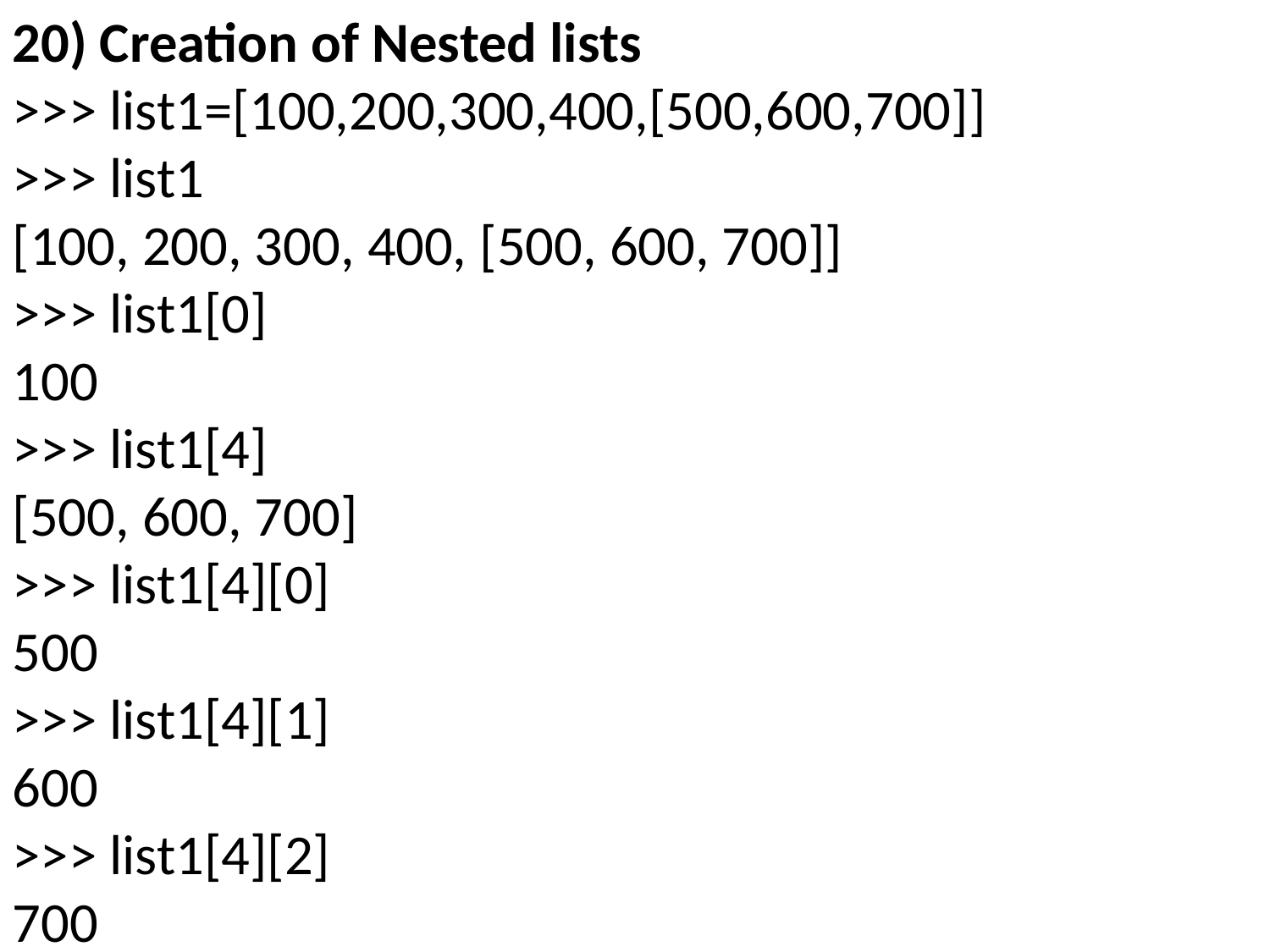

20) Creation of Nested lists
>>> list1=[100,200,300,400,[500,600,700]]
>>> list1
[100, 200, 300, 400, [500, 600, 700]]
>>> list1[0]
100
>>> list1[4]
[500, 600, 700]
>>> list1[4][0]
500
>>> list1[4][1]
600
>>> list1[4][2]
700